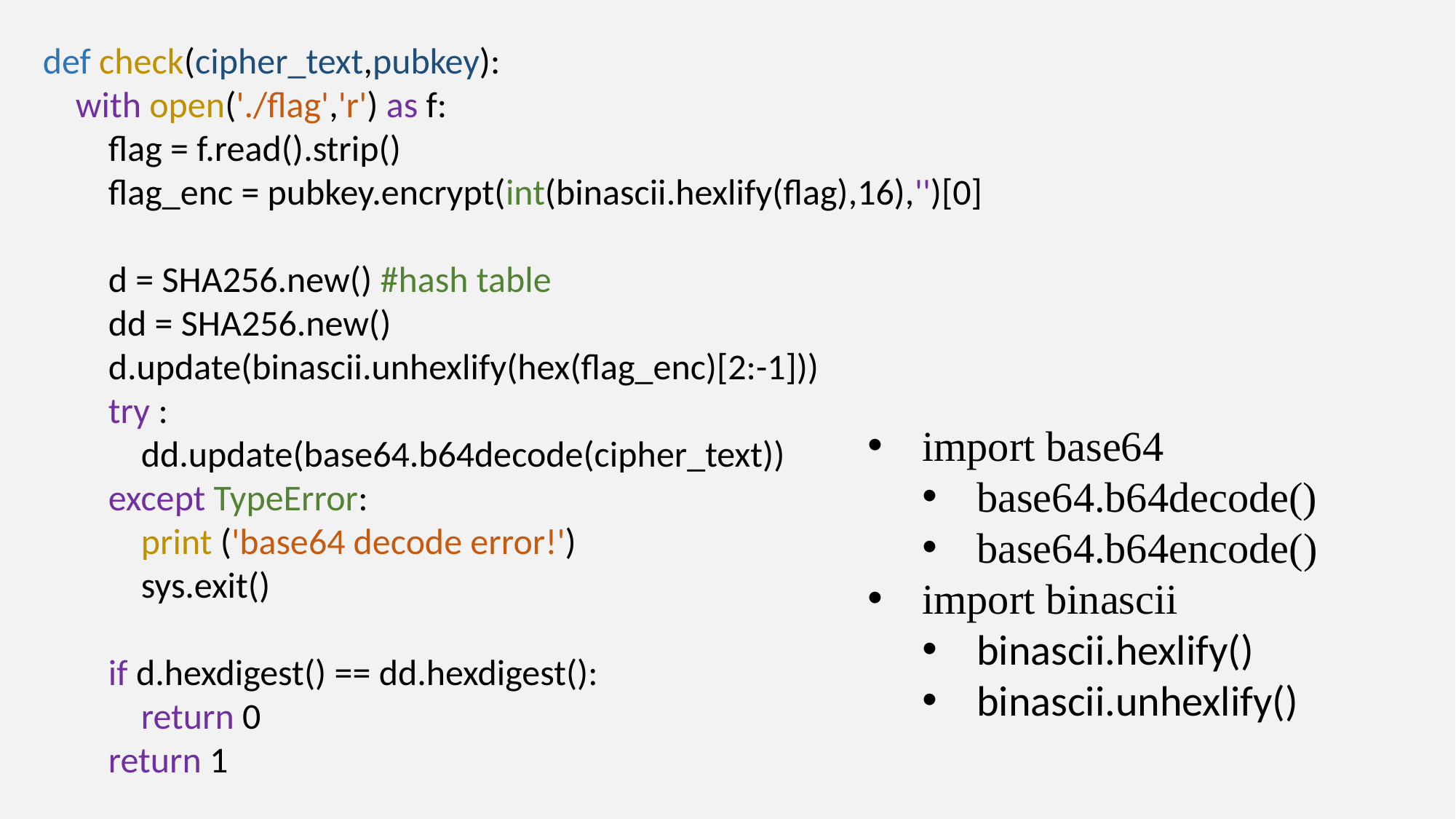

def check(cipher_text,pubkey):
    with open('./flag','r') as f:
        flag = f.read().strip()
        flag_enc = pubkey.encrypt(int(binascii.hexlify(flag),16),'')[0]

        d = SHA256.new() #hash table
        dd = SHA256.new()
        d.update(binascii.unhexlify(hex(flag_enc)[2:-1]))
        try :
            dd.update(base64.b64decode(cipher_text))
        except TypeError:
            print ('base64 decode error!')
            sys.exit()

        if d.hexdigest() == dd.hexdigest():
            return 0
        return 1
import base64
base64.b64decode()
base64.b64encode()
import binascii
binascii.hexlify()
binascii.unhexlify()